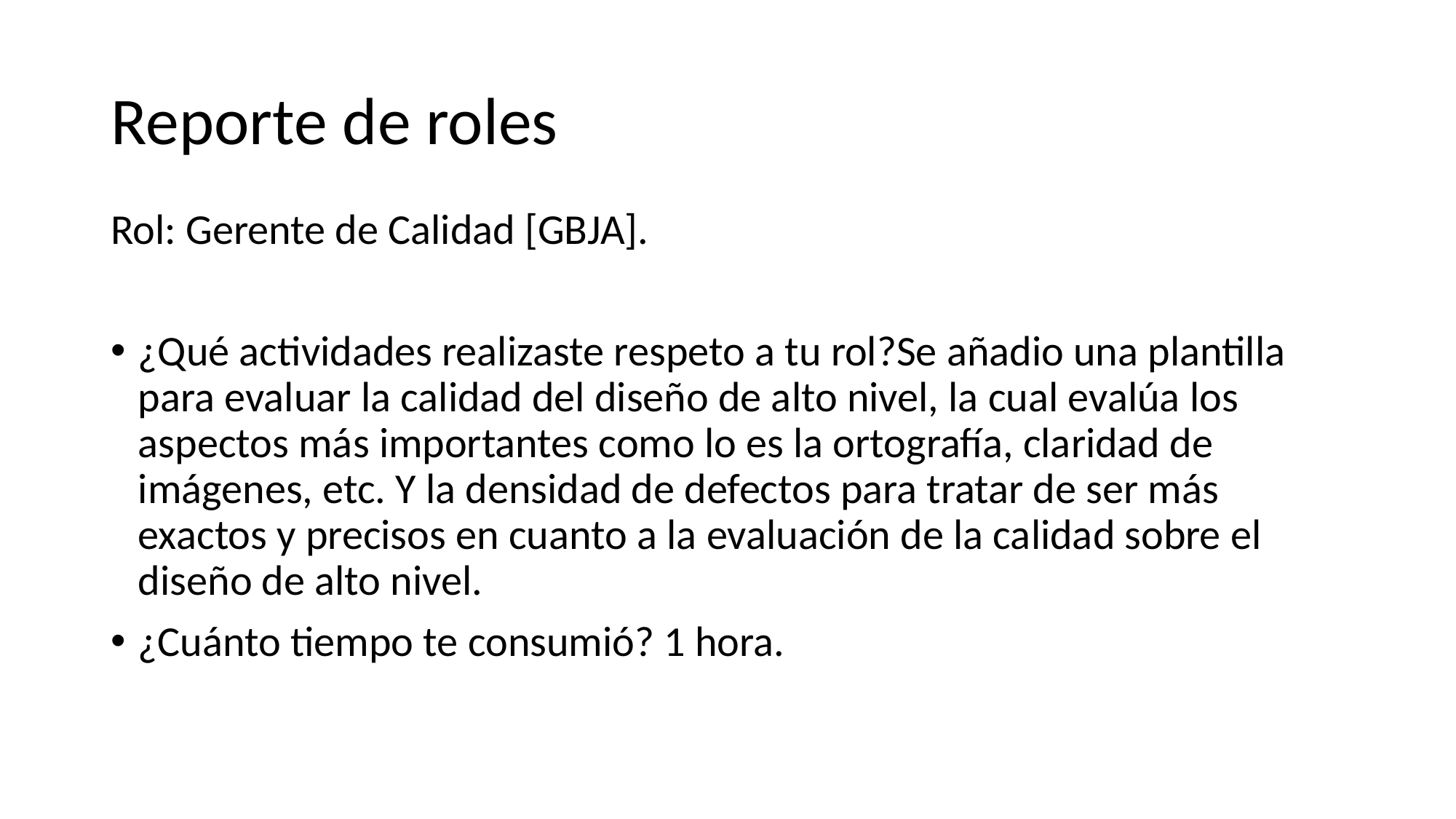

# Reporte de roles
Rol: Gerente de Calidad [GBJA].

¿Qué actividades realizaste respeto a tu rol?Se añadio una plantilla para evaluar la calidad del diseño de alto nivel, la cual evalúa los aspectos más importantes como lo es la ortografía, claridad de imágenes, etc. Y la densidad de defectos para tratar de ser más exactos y precisos en cuanto a la evaluación de la calidad sobre el diseño de alto nivel.
¿Cuánto tiempo te consumió? 1 hora.